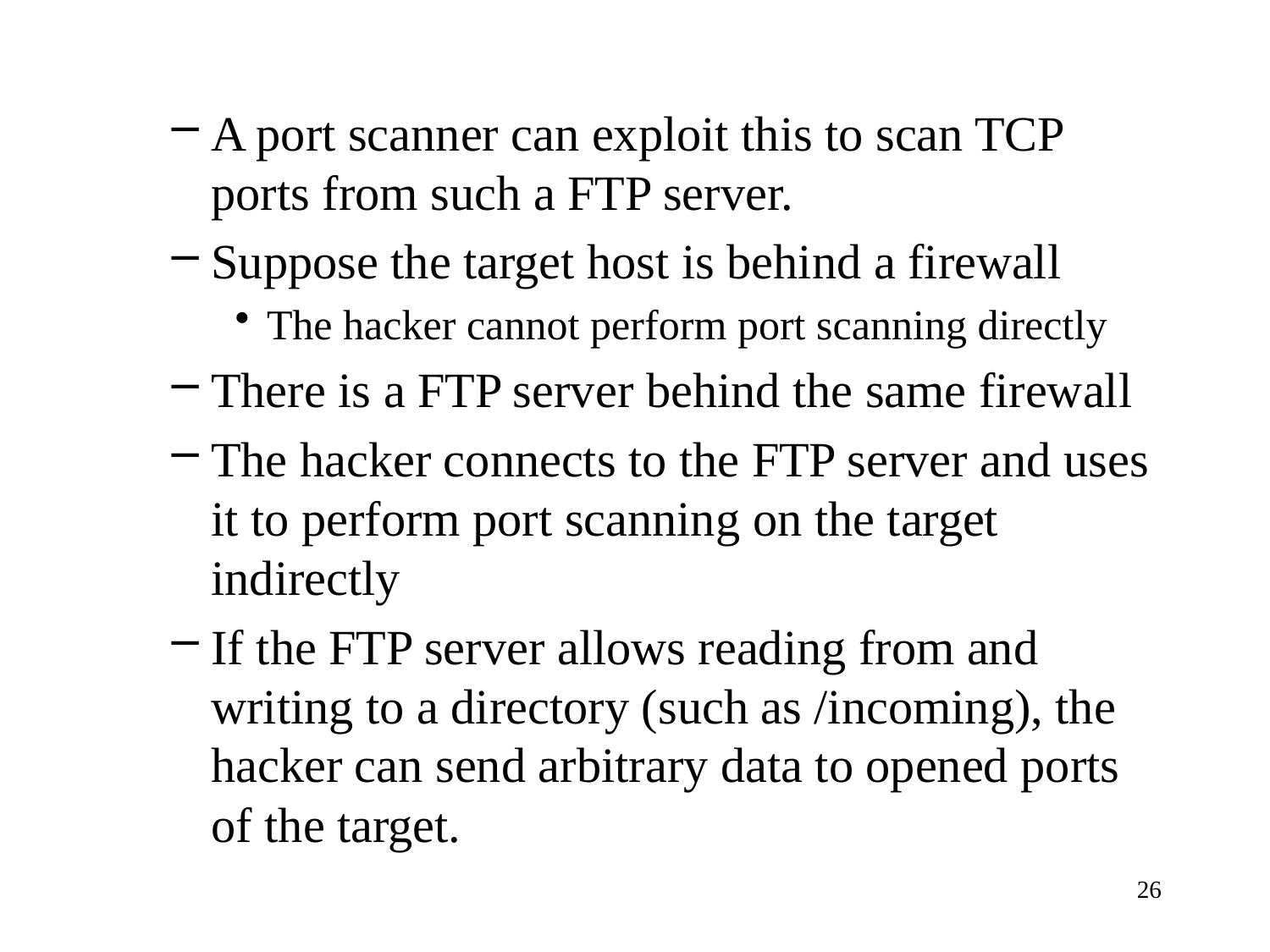

A port scanner can exploit this to scan TCP ports from such a FTP server.
Suppose the target host is behind a firewall
The hacker cannot perform port scanning directly
There is a FTP server behind the same firewall
The hacker connects to the FTP server and uses it to perform port scanning on the target indirectly
If the FTP server allows reading from and writing to a directory (such as /incoming), the hacker can send arbitrary data to opened ports of the target.

26